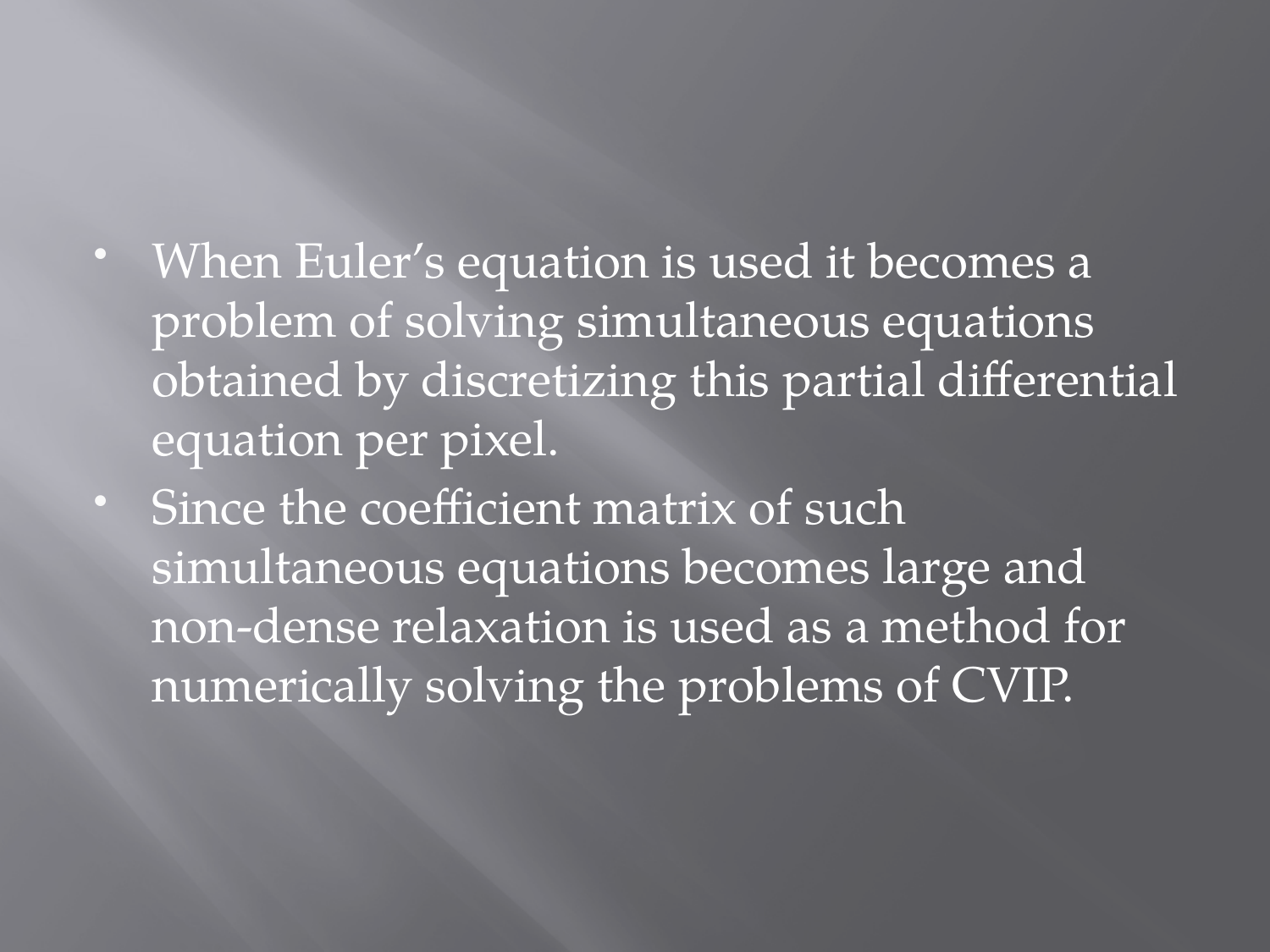

When Euler’s equation is used it becomes a problem of solving simultaneous equations obtained by discretizing this partial differential equation per pixel.
Since the coefficient matrix of such simultaneous equations becomes large and non-dense relaxation is used as a method for numerically solving the problems of CVIP.